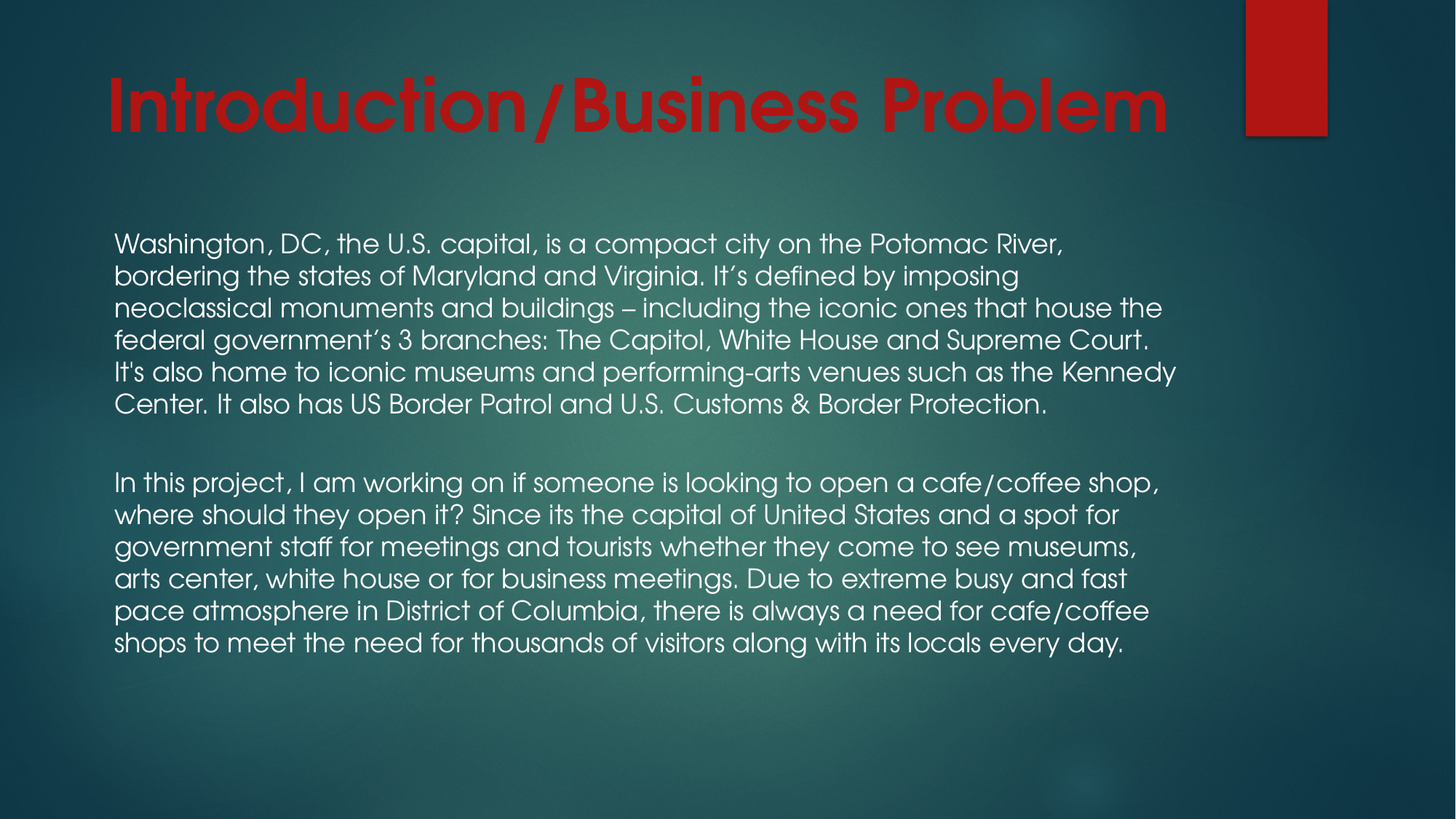

# Introduction/Business Problem
Washington, DC, the U.S. capital, is a compact city on the Potomac River, bordering the states of Maryland and Virginia. It’s defined by imposing neoclassical monuments and buildings – including the iconic ones that house the federal government’s 3 branches: The Capitol, White House and Supreme Court. It's also home to iconic museums and performing-arts venues such as the Kennedy Center. It also has US Border Patrol and U.S. Customs & Border Protection.
In this project, I am working on if someone is looking to open a cafe/coffee shop, where should they open it? Since its the capital of United States and a spot for government staff for meetings and tourists whether they come to see museums, arts center, white house or for business meetings. Due to extreme busy and fast pace atmosphere in District of Columbia, there is always a need for cafe/coffee shops to meet the need for thousands of visitors along with its locals every day.